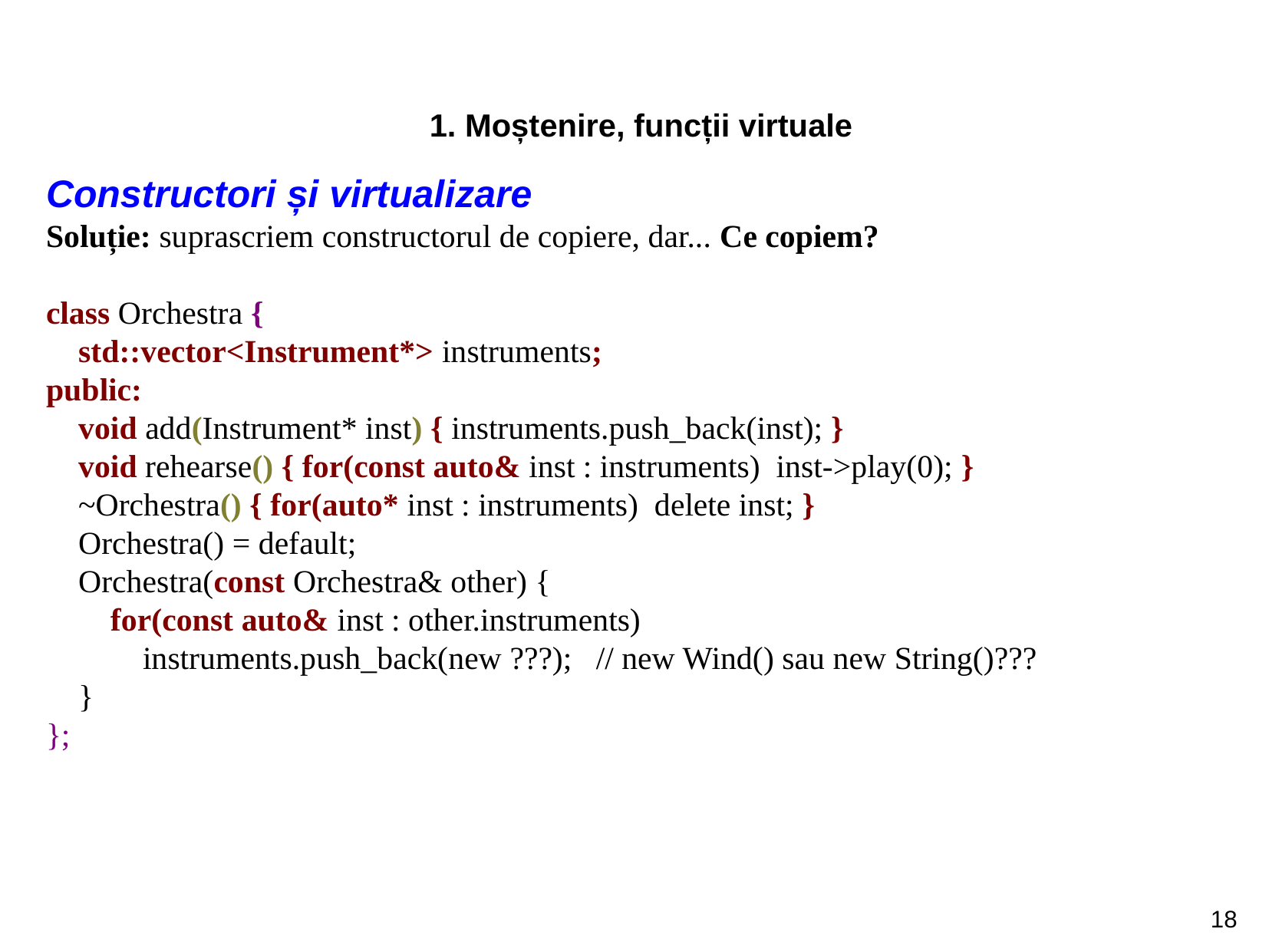

1. Moștenire, funcții virtuale
Constructori și virtualizare
Soluție: suprascriem constructorul de copiere, dar... Ce copiem?

class Orchestra {
    std::vector<Instrument*> instruments;
public:
    void add(Instrument* inst) { instruments.push_back(inst); }
    void rehearse() { for(const auto& inst : instruments)  inst->play(0); }
    ~Orchestra() { for(auto* inst : instruments)  delete inst; }
    Orchestra() = default;
    Orchestra(const Orchestra& other) {
        for(const auto& inst : other.instruments)
            instruments.push_back(new ???);   // new Wind() sau new String()???
    }
};

18